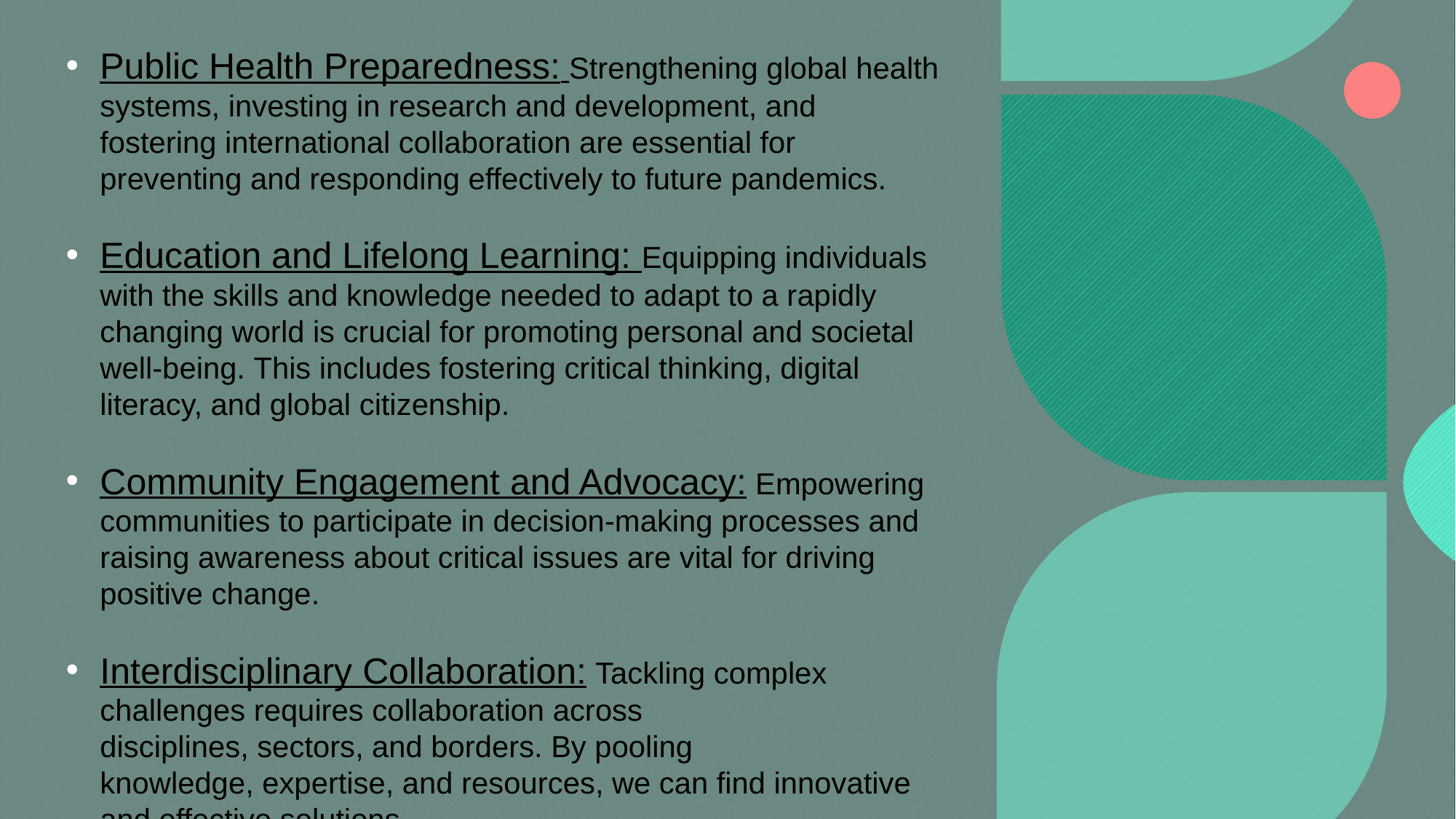

Public Health Preparedness: Strengthening global health systems, investing in research and development, and fostering international collaboration are essential for preventing and responding effectively to future pandemics.

Education and Lifelong Learning: Equipping individuals with the skills and knowledge needed to adapt to a rapidly changing world is crucial for promoting personal and societal well-being. This includes fostering critical thinking, digital literacy, and global citizenship.

Community Engagement and Advocacy: Empowering communities to participate in decision-making processes and raising awareness about critical issues are vital for driving positive change.

Interdisciplinary Collaboration: Tackling complex challenges requires collaboration across disciplines, sectors, and borders. By pooling knowledge, expertise, and resources, we can find innovative and effective solutions.